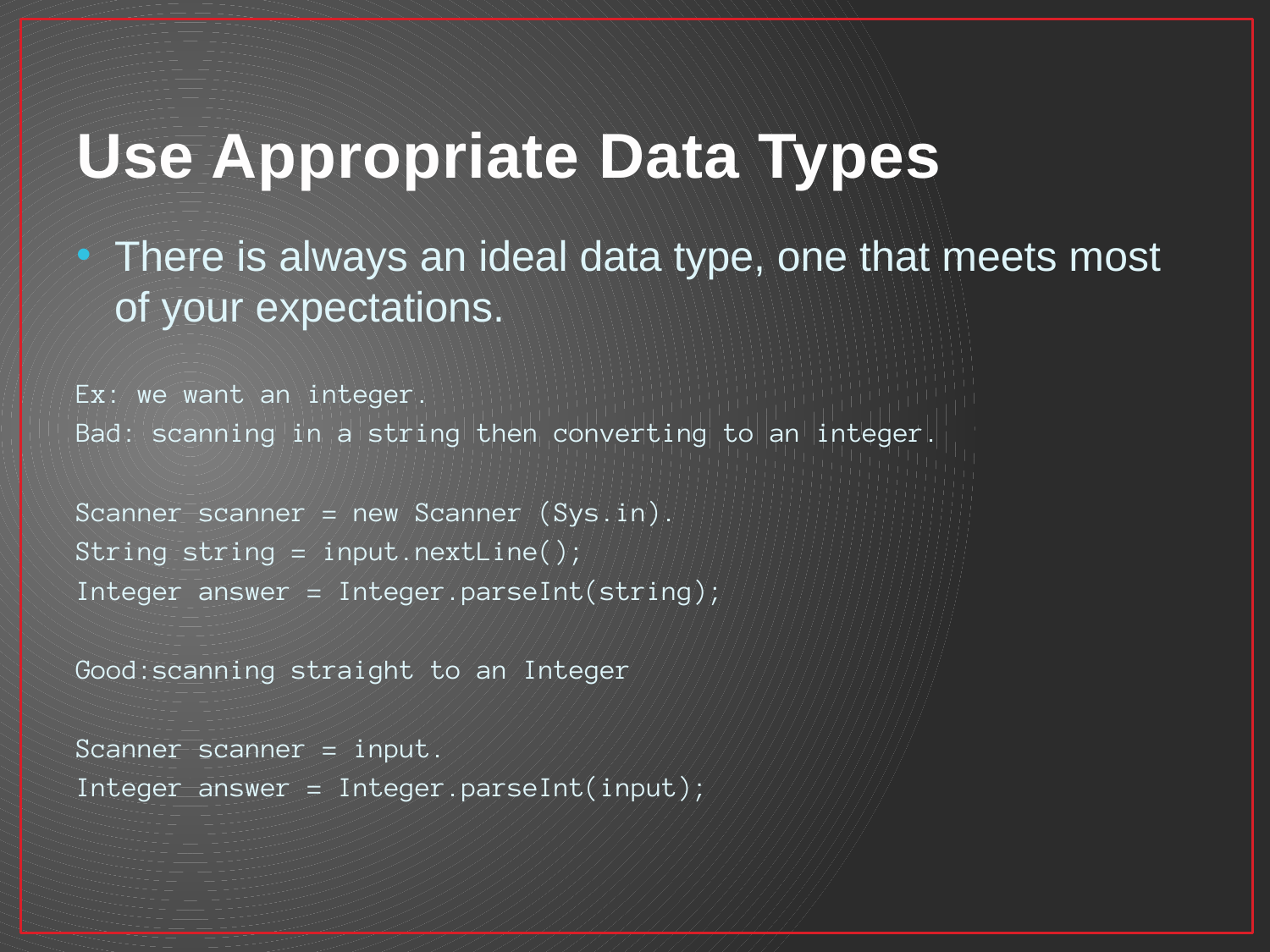

# Use Appropriate Data Types
There is always an ideal data type, one that meets most of your expectations.

Ex: we want an integer.
Bad: scanning in a string then converting to an integer.

Scanner scanner = new Scanner (Sys.in).
String string = input.nextLine();
Integer answer = Integer.parseInt(string);

Good:scanning straight to an Integer

Scanner scanner = input.
Integer answer = Integer.parseInt(input);